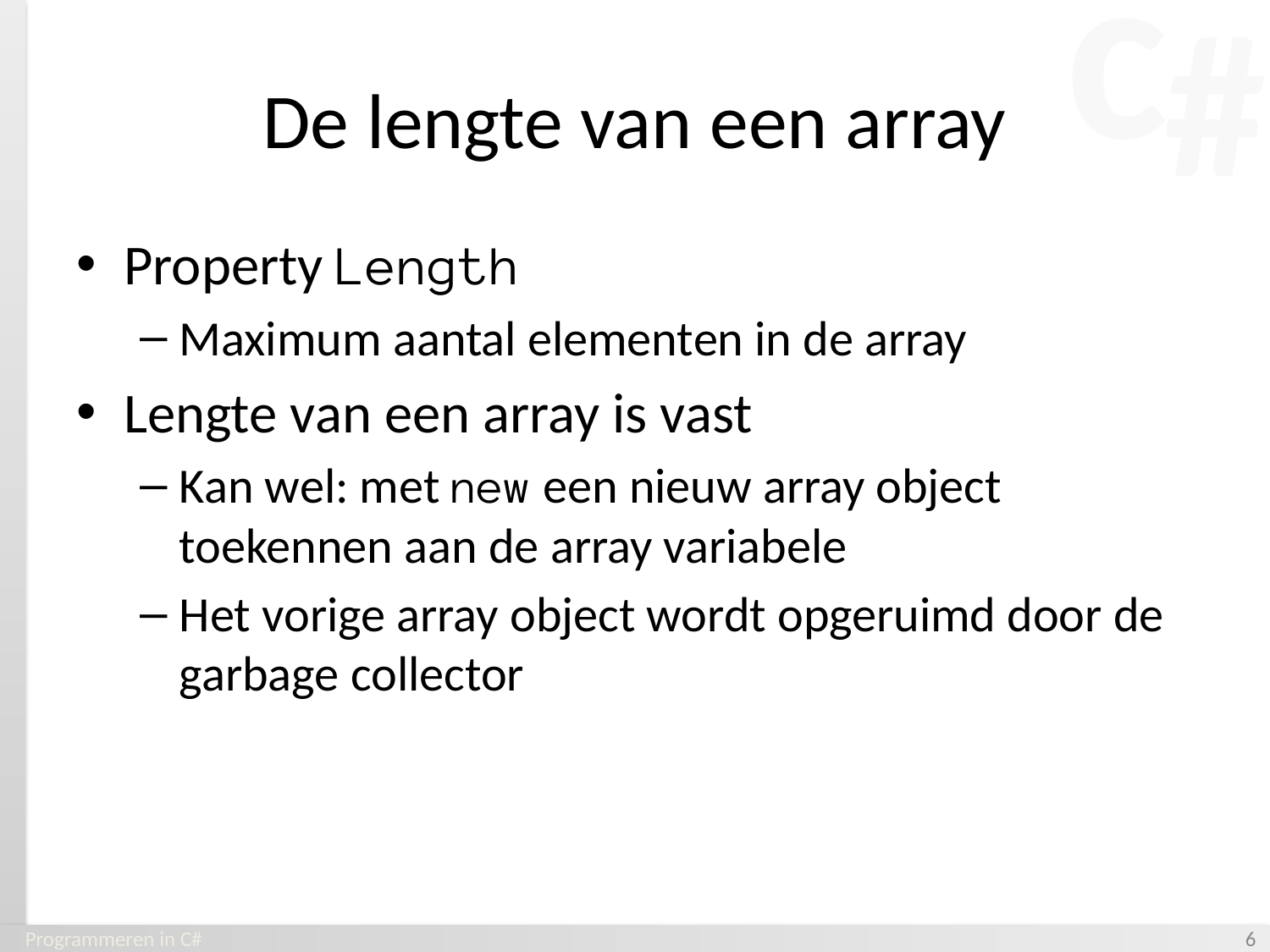

# De lengte van een array
Property Length
Maximum aantal elementen in de array
Lengte van een array is vast
Kan wel: met new een nieuw array object toekennen aan de array variabele
Het vorige array object wordt opgeruimd door de garbage collector
Programmeren in C#
6